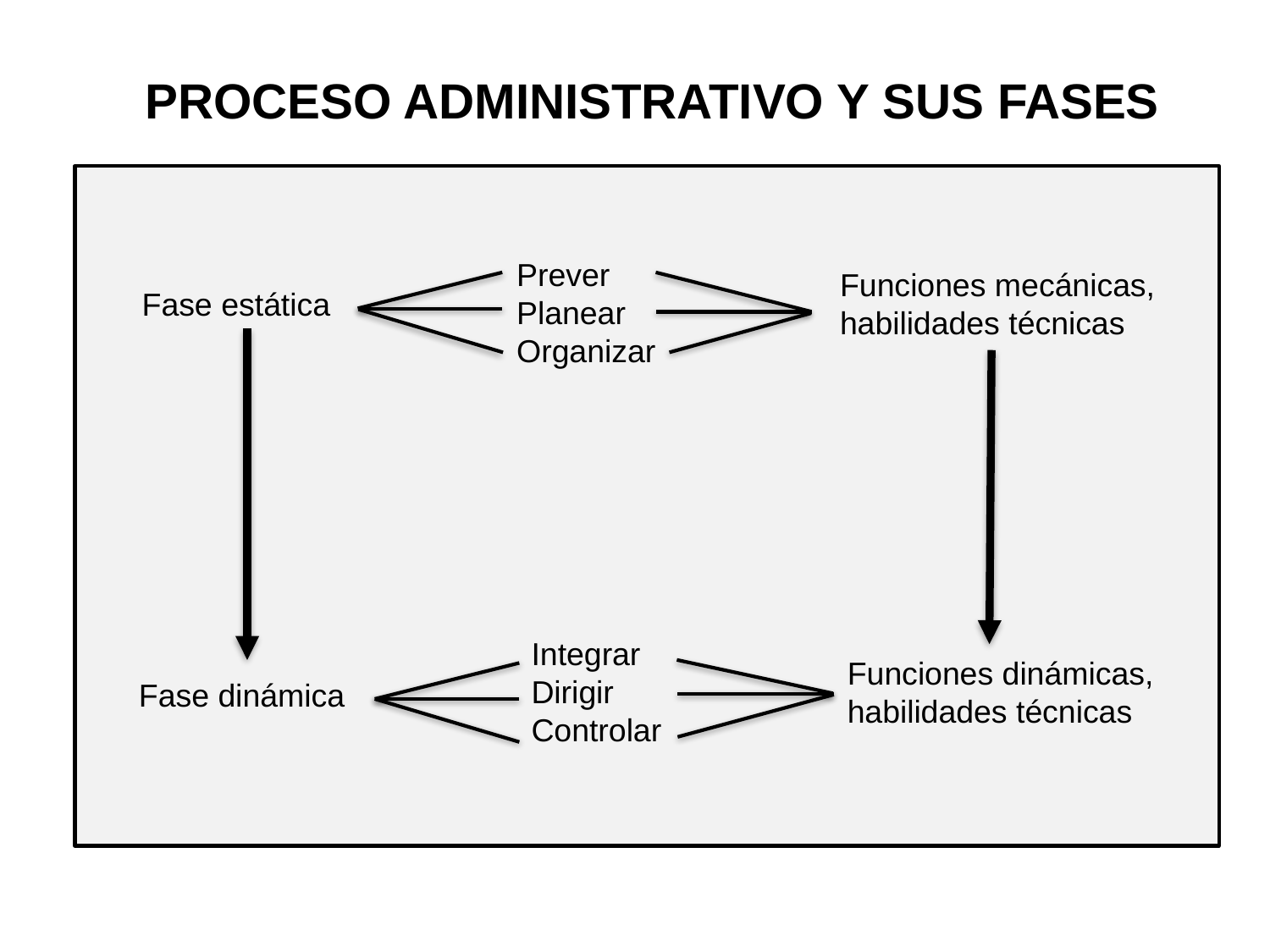

PROCESO ADMINISTRATIVO Y SUS FASES

Prever
Planear
Organizar
Funciones mecánicas,
habilidades técnicas
Fase estática
Integrar
Dirigir
Controlar
Funciones dinámicas,
habilidades técnicas
Fase dinámica